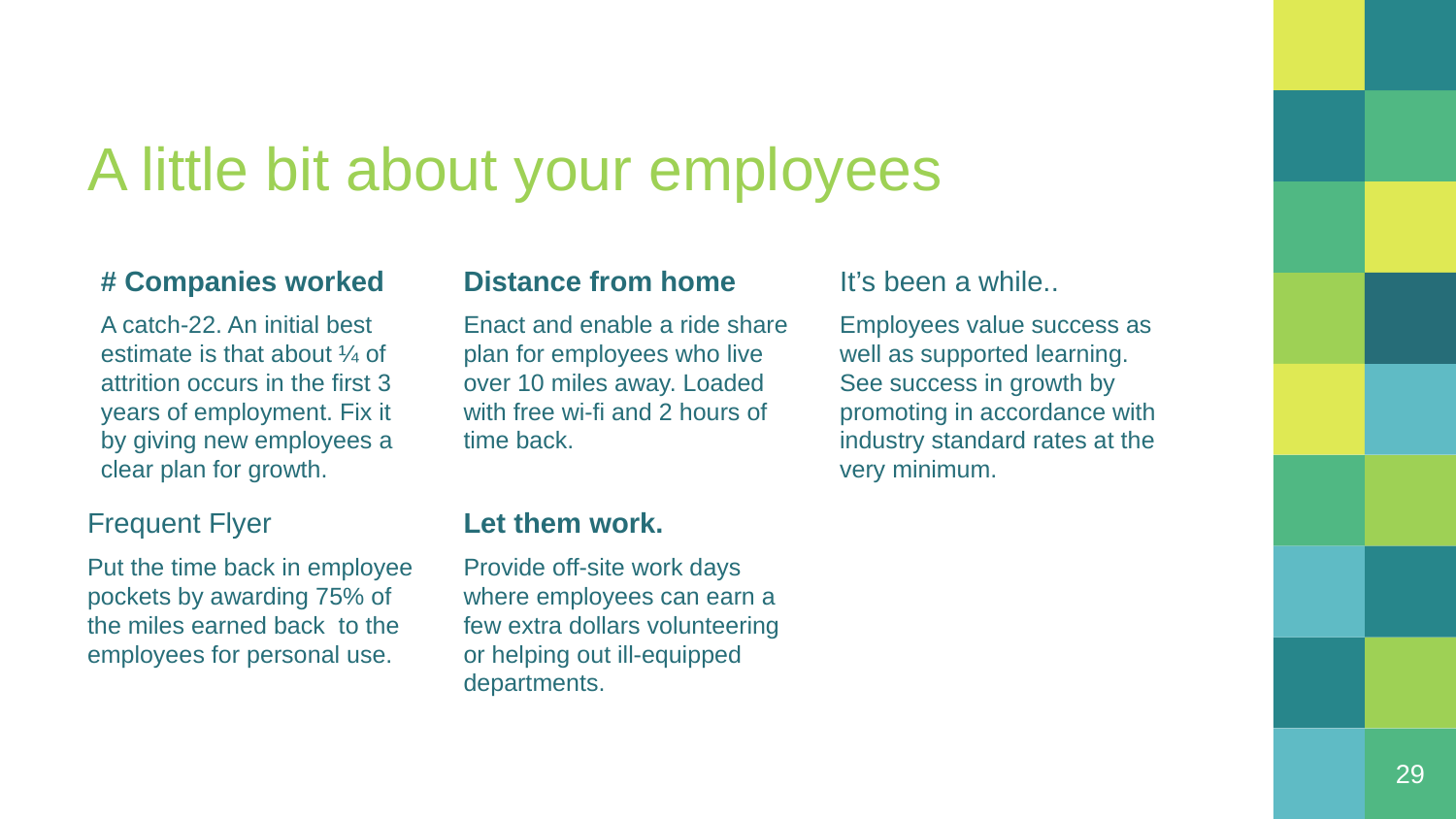

# A little bit about your employees
# Companies worked
A catch-22. An initial best estimate is that about ¼ of attrition occurs in the first 3 years of employment. Fix it by giving new employees a clear plan for growth.
Distance from home
Enact and enable a ride share plan for employees who live over 10 miles away. Loaded with free wi-fi and 2 hours of time back.
It’s been a while..
Employees value success as well as supported learning. See success in growth by promoting in accordance with industry standard rates at the very minimum.

Frequent Flyer
Put the time back in employee pockets by awarding 75% of the miles earned back  to the employees for personal use.
Let them work.
Provide off-site work days where employees can earn a few extra dollars volunteering or helping out ill-equipped departments.
29